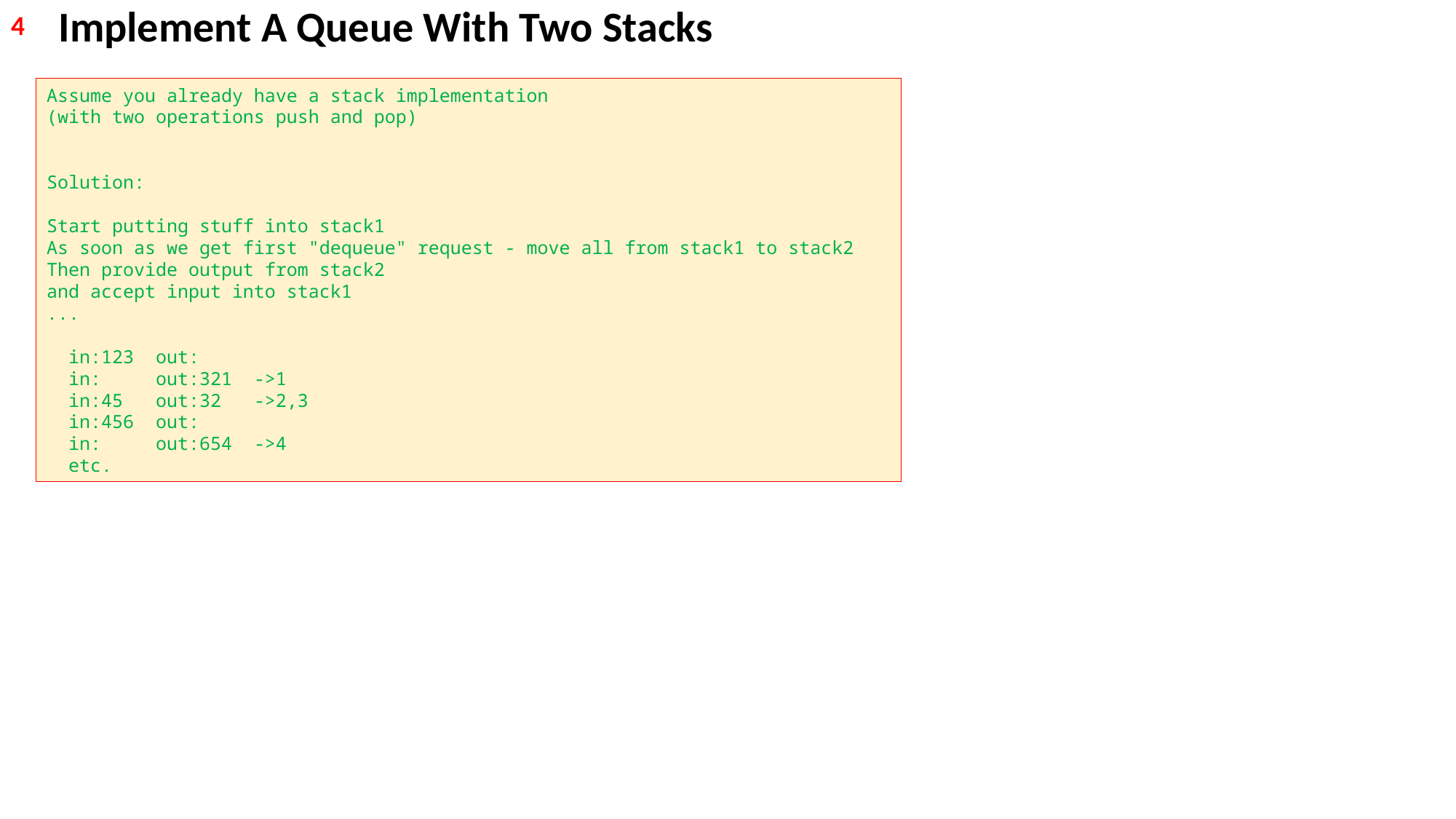

Implement A Queue With Two Stacks
4
Assume you already have a stack implementation
(with two operations push and pop)

Solution:

Start putting stuff into stack1
As soon as we get first "dequeue" request - move all from stack1 to stack2
Then provide output from stack2
and accept input into stack1
...

  in:123  out:
  in:     out:321  ->1
  in:45   out:32   ->2,3
  in:456  out:
  in:     out:654  ->4
  etc.